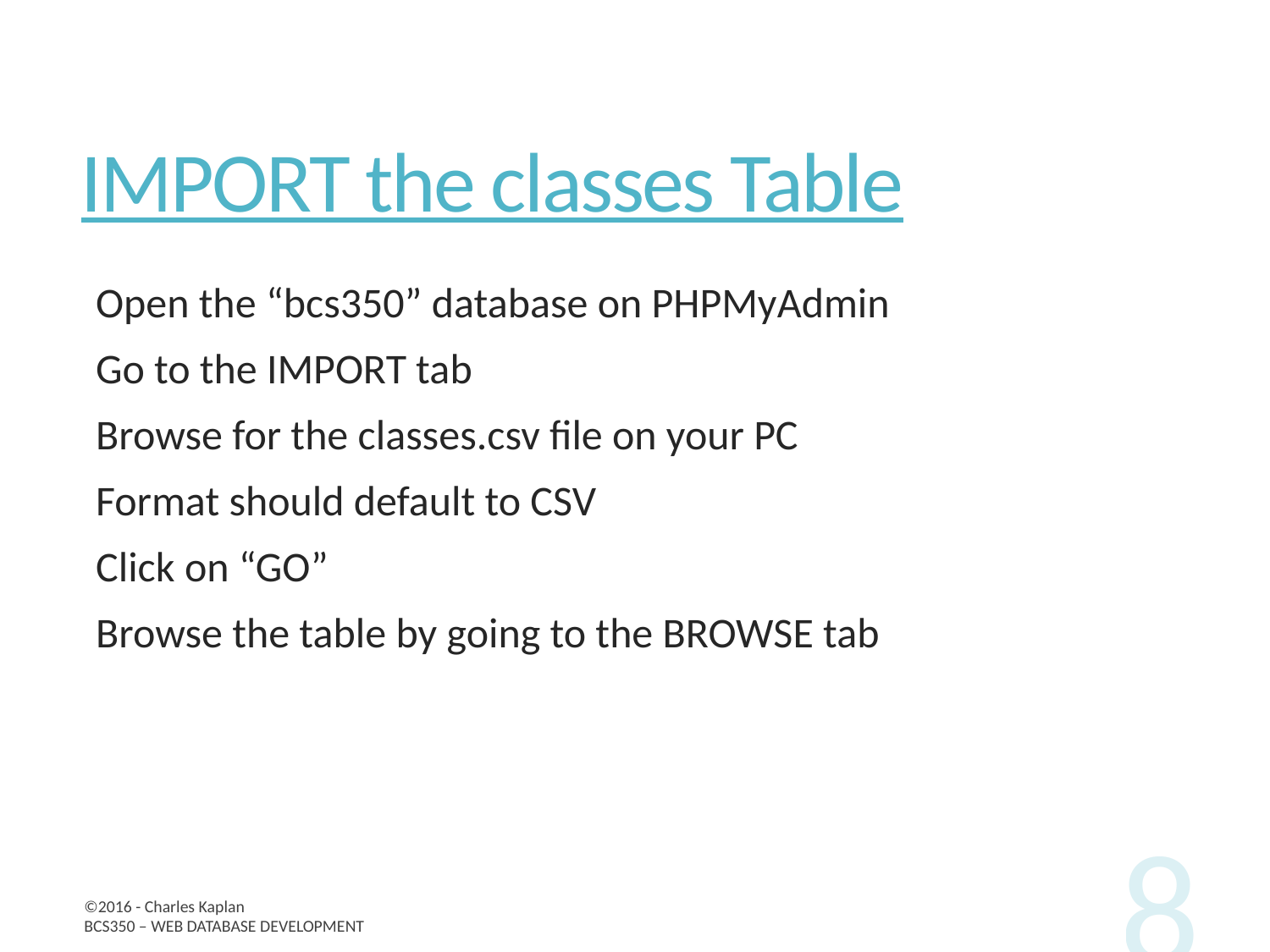

# IMPORT the classes Table
Open the “bcs350” database on PHPMyAdmin
Go to the IMPORT tab
Browse for the classes.csv file on your PC
Format should default to CSV
Click on “GO”
Browse the table by going to the BROWSE tab
8
©2016 - Charles Kaplan
BCS350 – Web Database Development